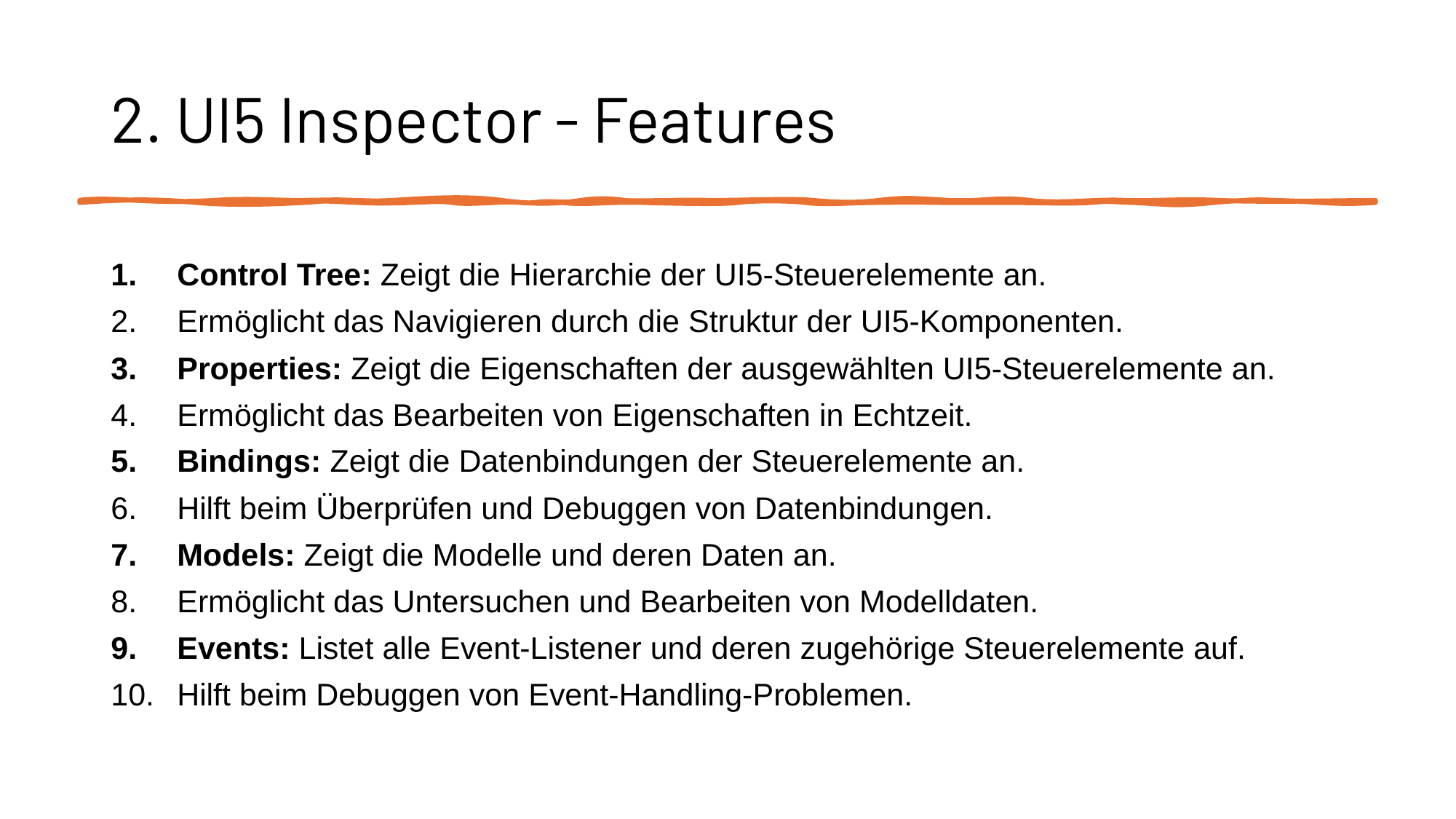

# 2. UI5 Inspector - Features

Control Tree: Zeigt die Hierarchie der UI5-Steuerelemente an.
Ermöglicht das Navigieren durch die Struktur der UI5-Komponenten.
Properties: Zeigt die Eigenschaften der ausgewählten UI5-Steuerelemente an.
Ermöglicht das Bearbeiten von Eigenschaften in Echtzeit.
Bindings: Zeigt die Datenbindungen der Steuerelemente an.
Hilft beim Überprüfen und Debuggen von Datenbindungen.
Models: Zeigt die Modelle und deren Daten an.
Ermöglicht das Untersuchen und Bearbeiten von Modelldaten.
Events: Listet alle Event-Listener und deren zugehörige Steuerelemente auf.
Hilft beim Debuggen von Event-Handling-Problemen.